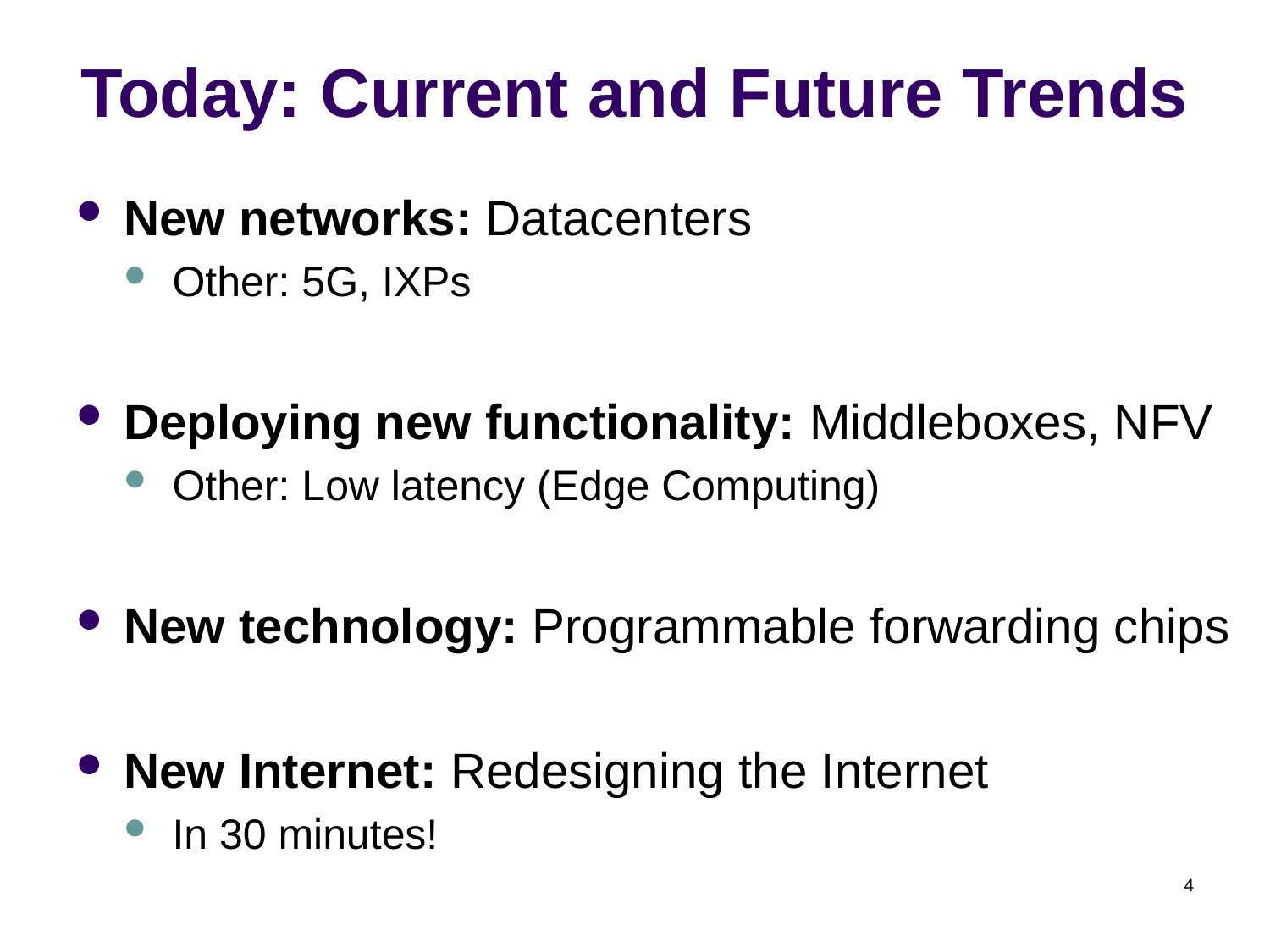

# Today: Current and Future Trends
New networks: Datacenters
Other: 5G, IXPs

Deploying new functionality: Middleboxes, NFV
Other: Low latency (Edge Computing)

New technology: Programmable forwarding chips

New Internet: Redesigning the Internet
In 30 minutes!
4